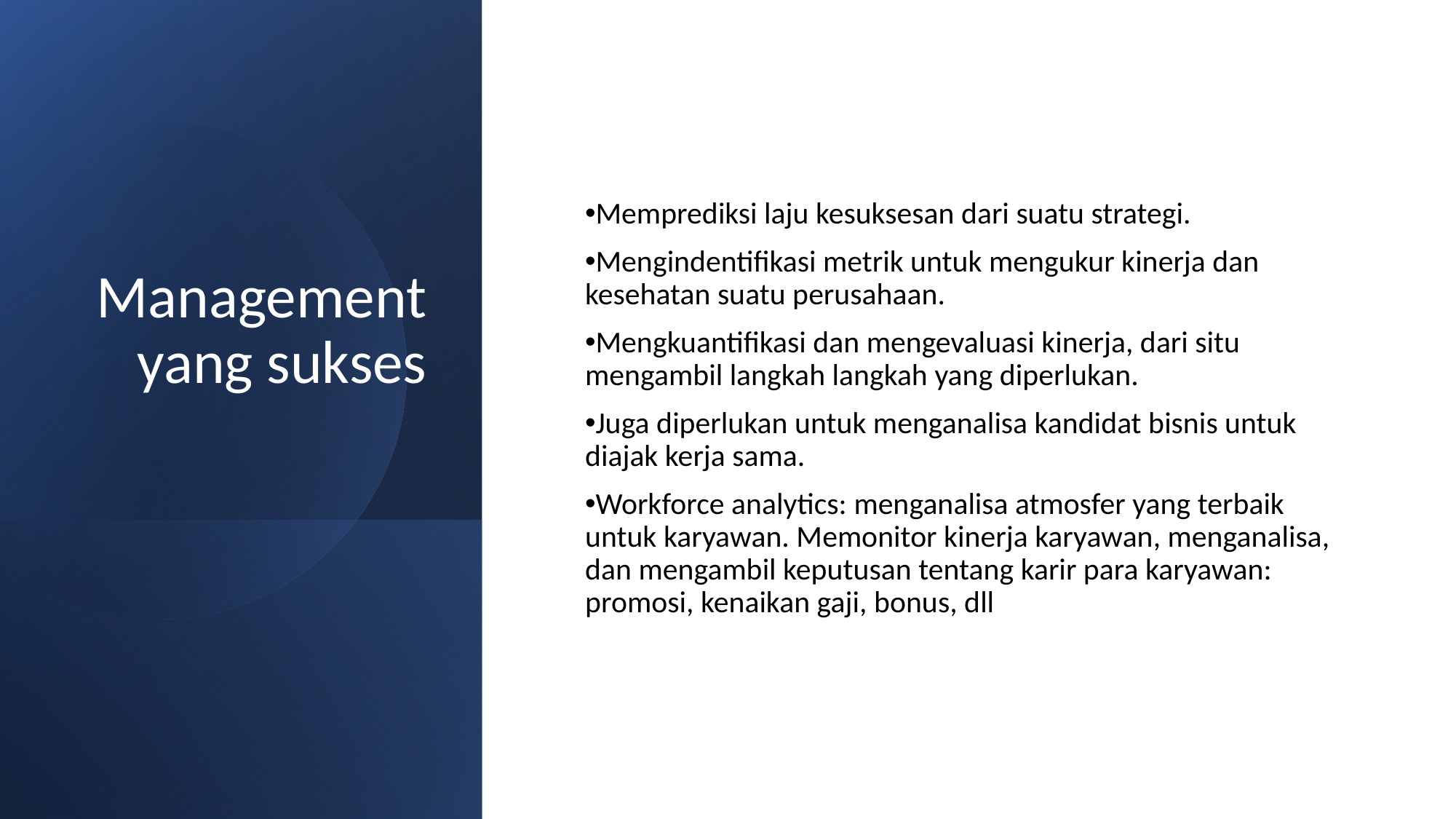

# Management yang sukses
Memprediksi laju kesuksesan dari suatu strategi.
Mengindentifikasi metrik untuk mengukur kinerja dan kesehatan suatu perusahaan.
Mengkuantifikasi dan mengevaluasi kinerja, dari situ mengambil langkah langkah yang diperlukan.
Juga diperlukan untuk menganalisa kandidat bisnis untuk diajak kerja sama.
Workforce analytics: menganalisa atmosfer yang terbaik untuk karyawan. Memonitor kinerja karyawan, menganalisa, dan mengambil keputusan tentang karir para karyawan: promosi, kenaikan gaji, bonus, dll